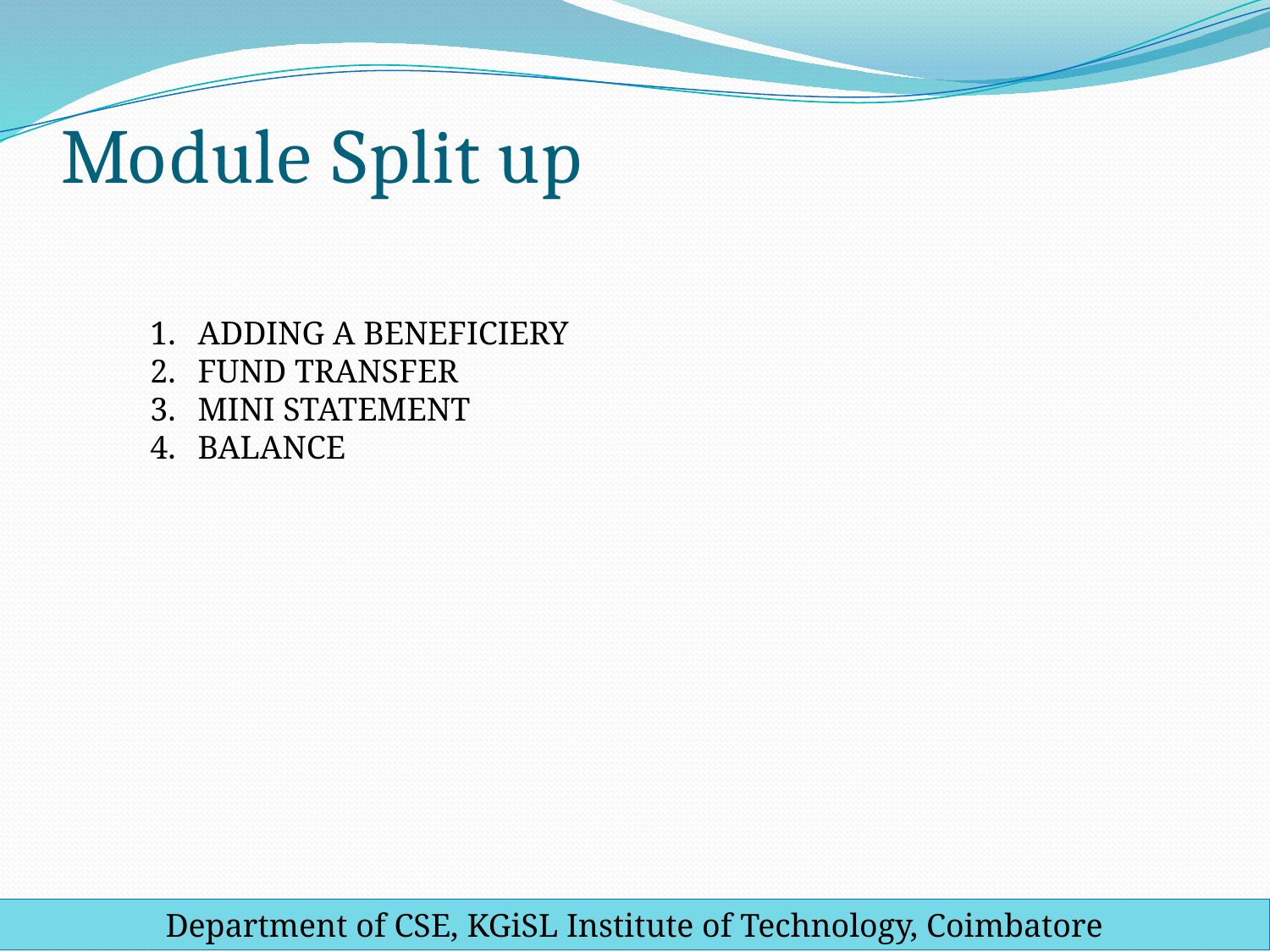

# Module Split up
ADDING A BENEFICIERY
FUND TRANSFER
MINI STATEMENT
BALANCE
Department of CSE, KGiSL Institute of Technology, Coimbatore